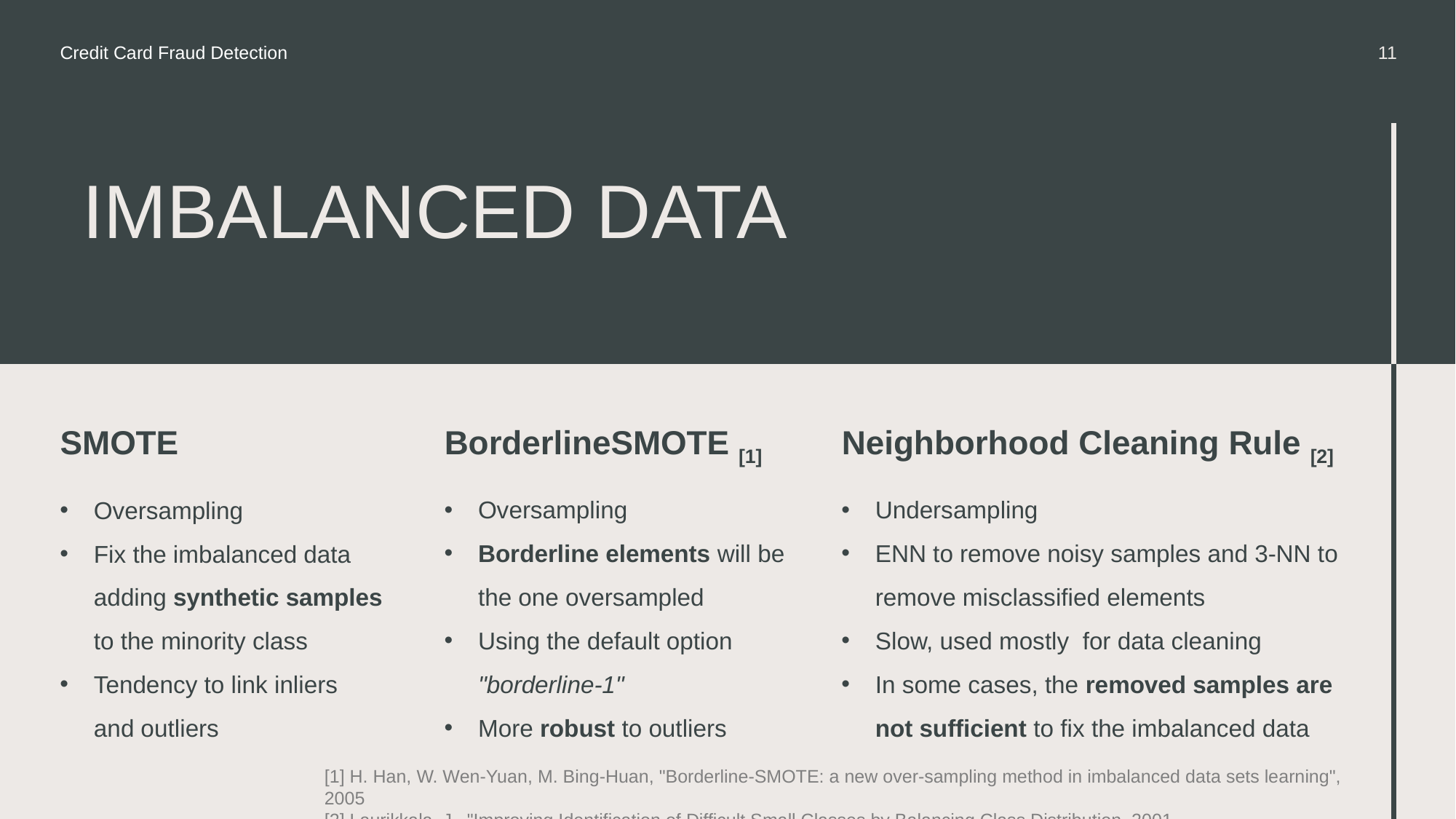

Credit Card Fraud Detection
11
# IMBALANCED DATA
BorderlineSMOTE [1]

Neighborhood Cleaning Rule [2]

SMOTE

Oversampling
Borderline elements will be the one oversampled
Using the default option "borderline-1"
More robust to outliers
Undersampling
ENN to remove noisy samples and 3-NN to remove misclassified elements
Slow, used mostly  for data cleaning
In some cases, the removed samples are not sufficient to fix the imbalanced data
Oversampling
Fix the imbalanced data adding synthetic samples to the minority class
Tendency to link inliers and outliers
[1] H. Han, W. Wen-Yuan, M. Bing-Huan, "Borderline-SMOTE: a new over-sampling method in imbalanced data sets learning", 2005
[2] Laurikkala, J., "Improving Identification of Difficult Small Classes by Balancing Class Distribution, 2001